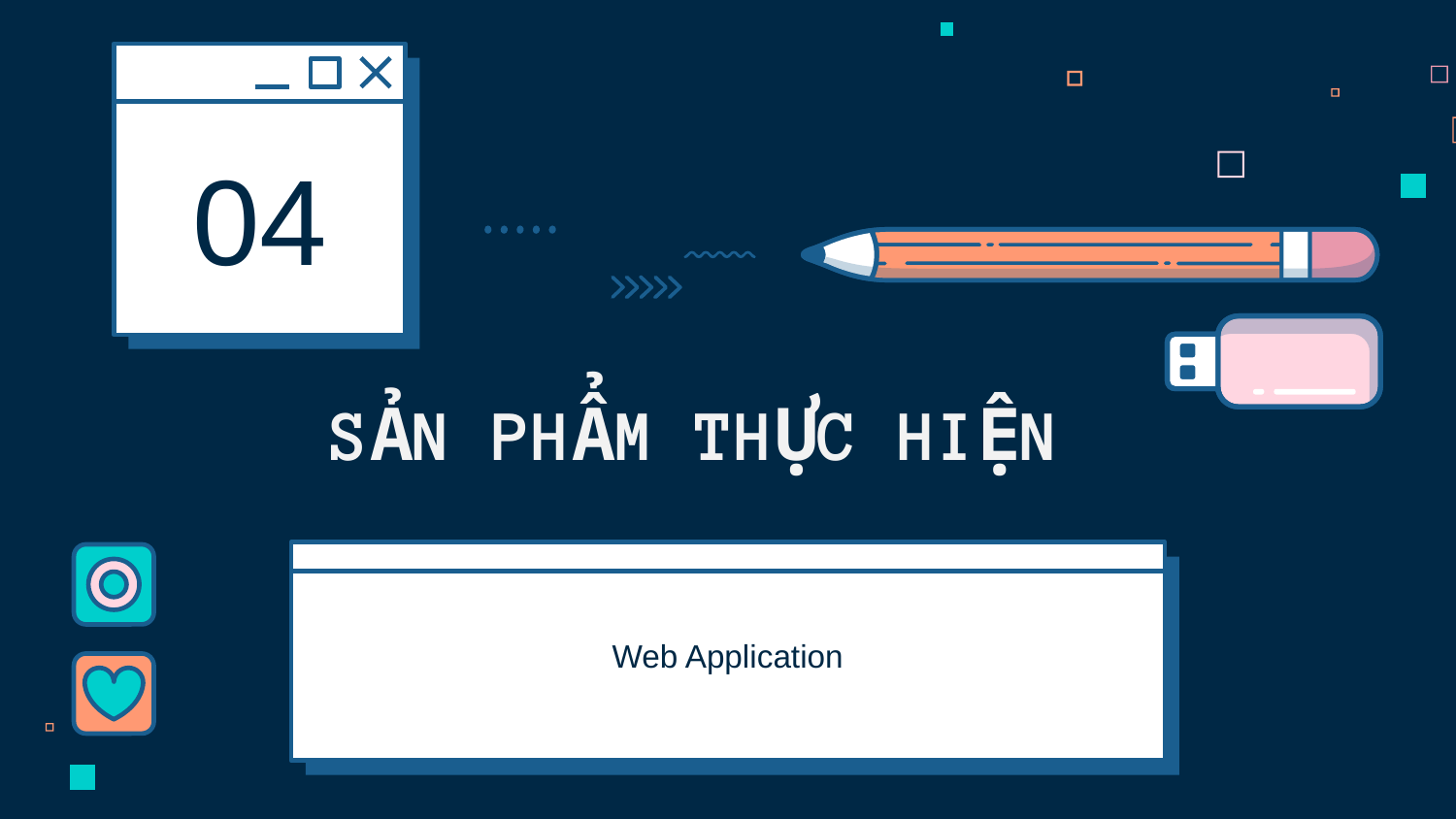

04

# SẢN PHẨM THỰC HIỆN

Web Application